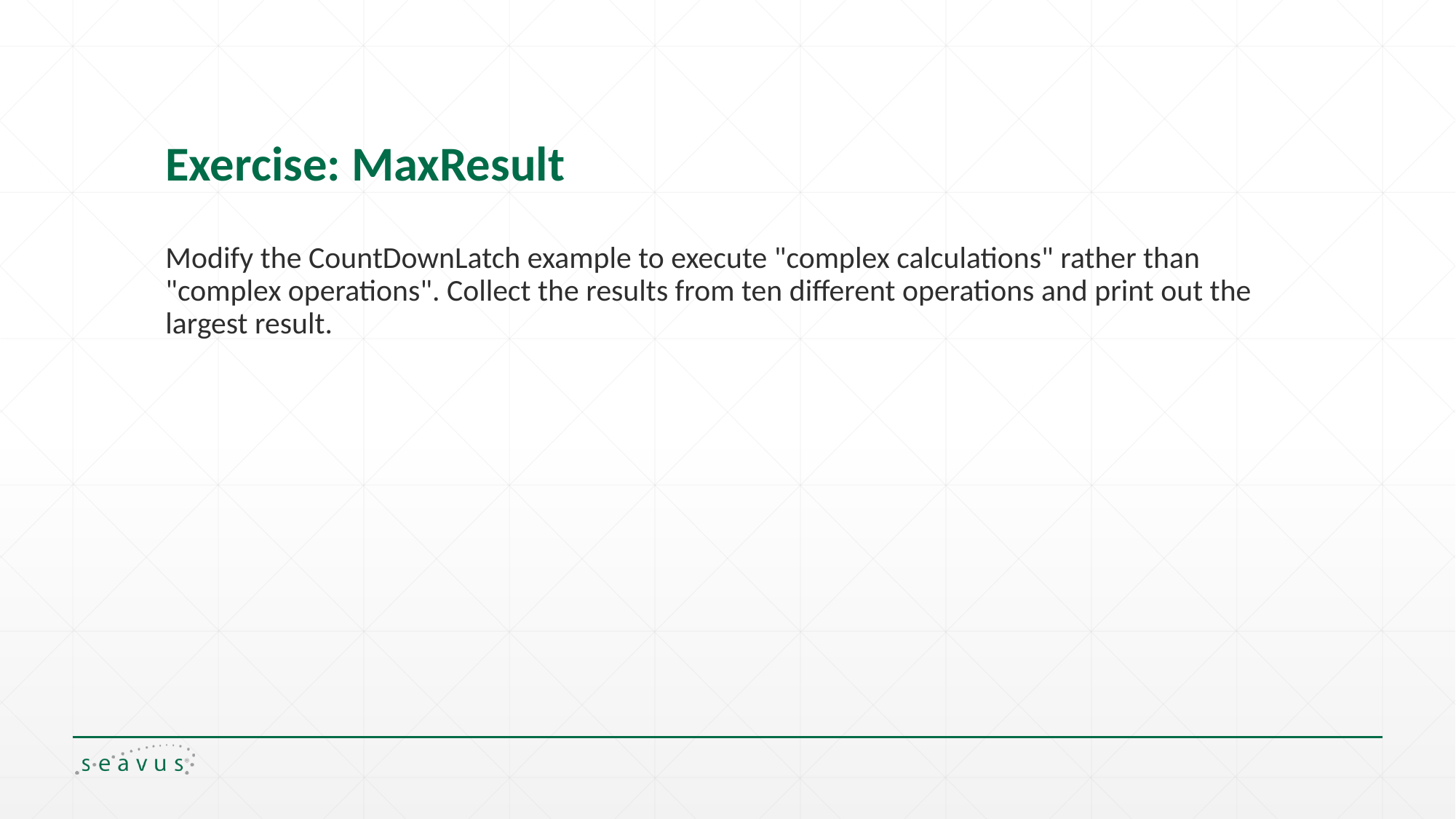

# Exercise: MaxResult
Modify the CountDownLatch example to execute "complex calculations" rather than "complex operations". Collect the results from ten different operations and print out the largest result.